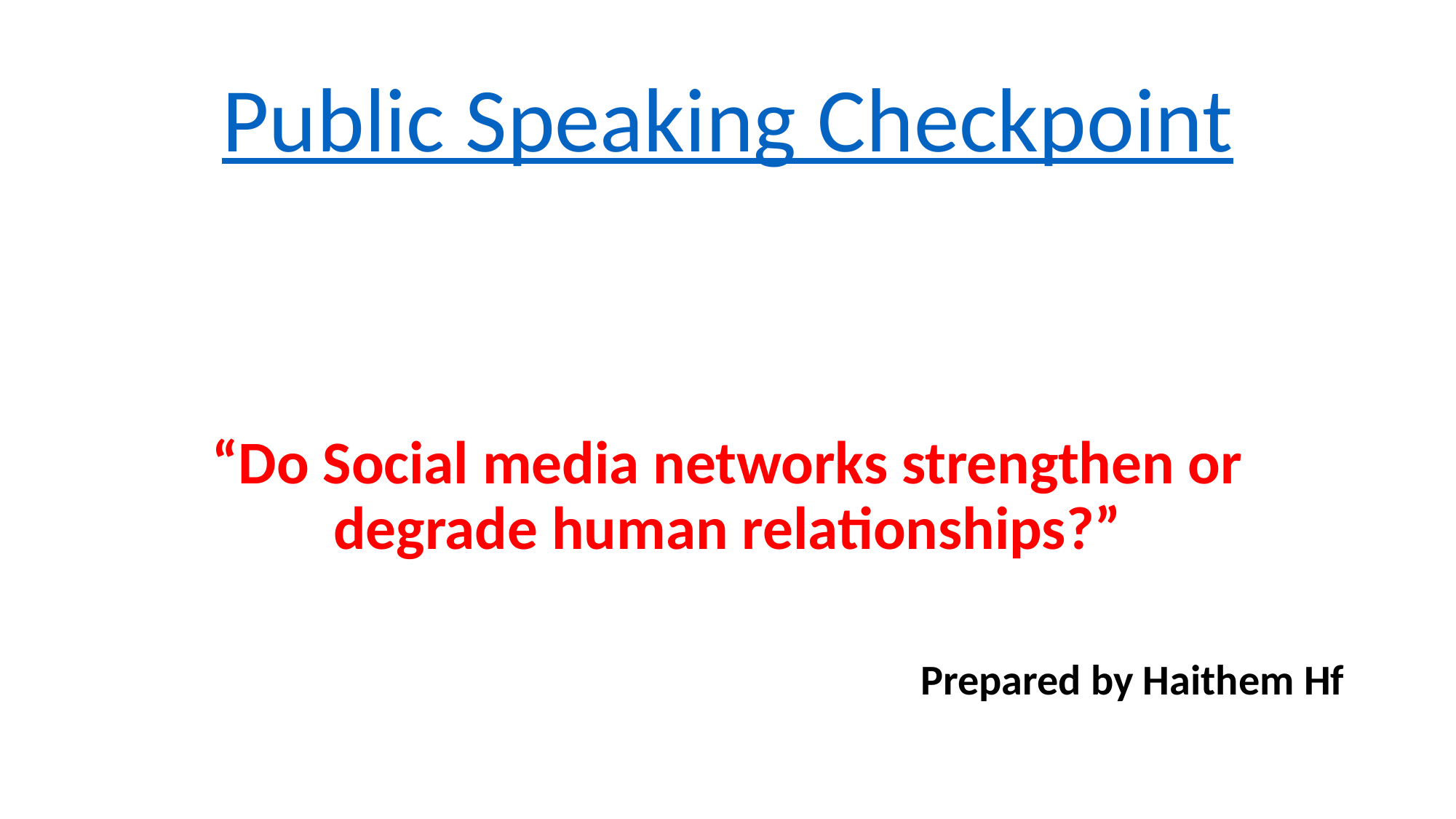

# Public Speaking Checkpoint

“Do Social media networks strengthen or degrade human relationships?”

Prepared by Haithem Hf